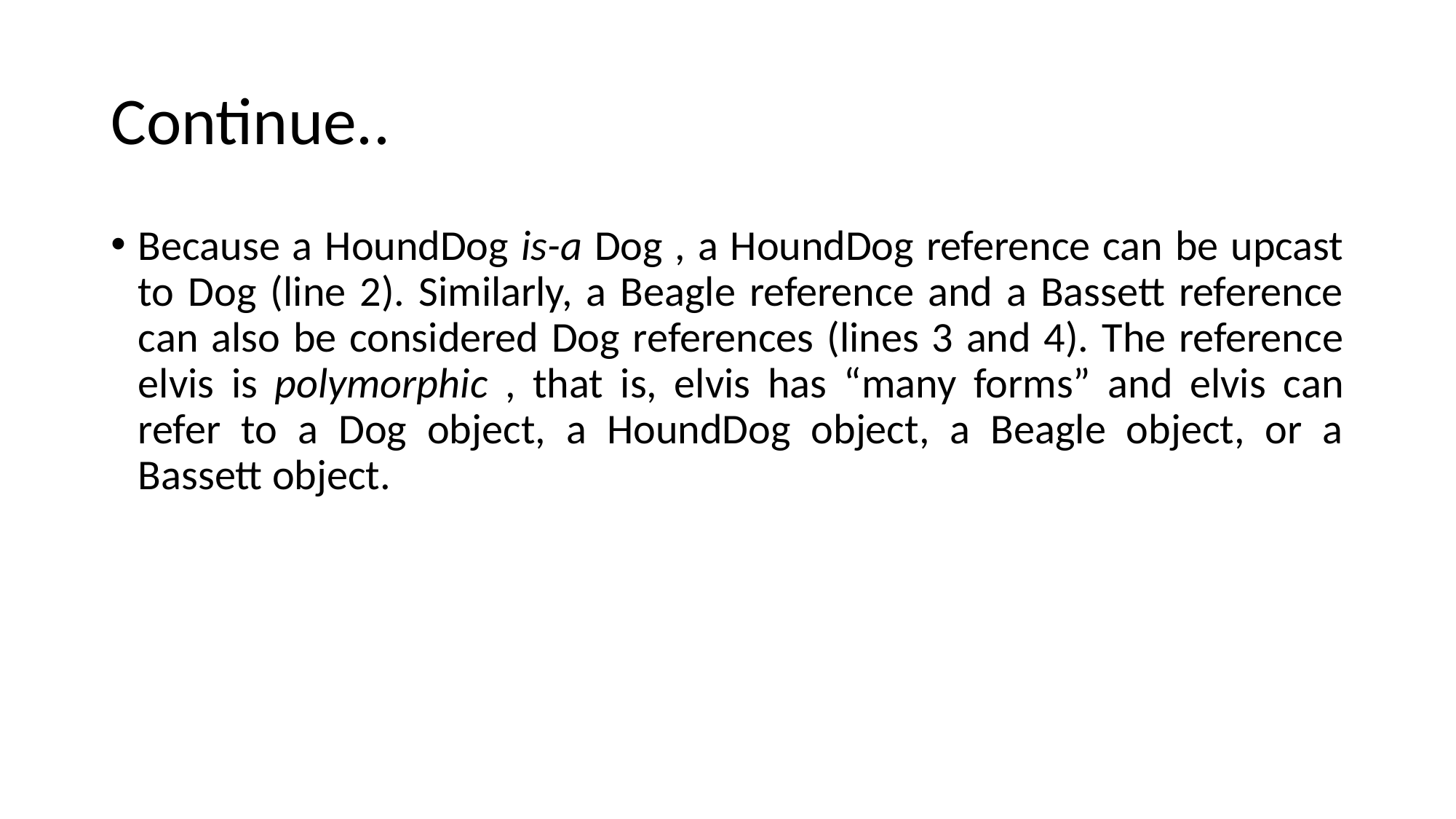

# Continue..
Because a HoundDog is-a Dog , a HoundDog reference can be upcast to Dog (line 2). Similarly, a Beagle reference and a Bassett reference can also be considered Dog references (lines 3 and 4). The reference elvis is polymorphic , that is, elvis has “many forms” and elvis can refer to a Dog object, a HoundDog object, a Beagle object, or a Bassett object.